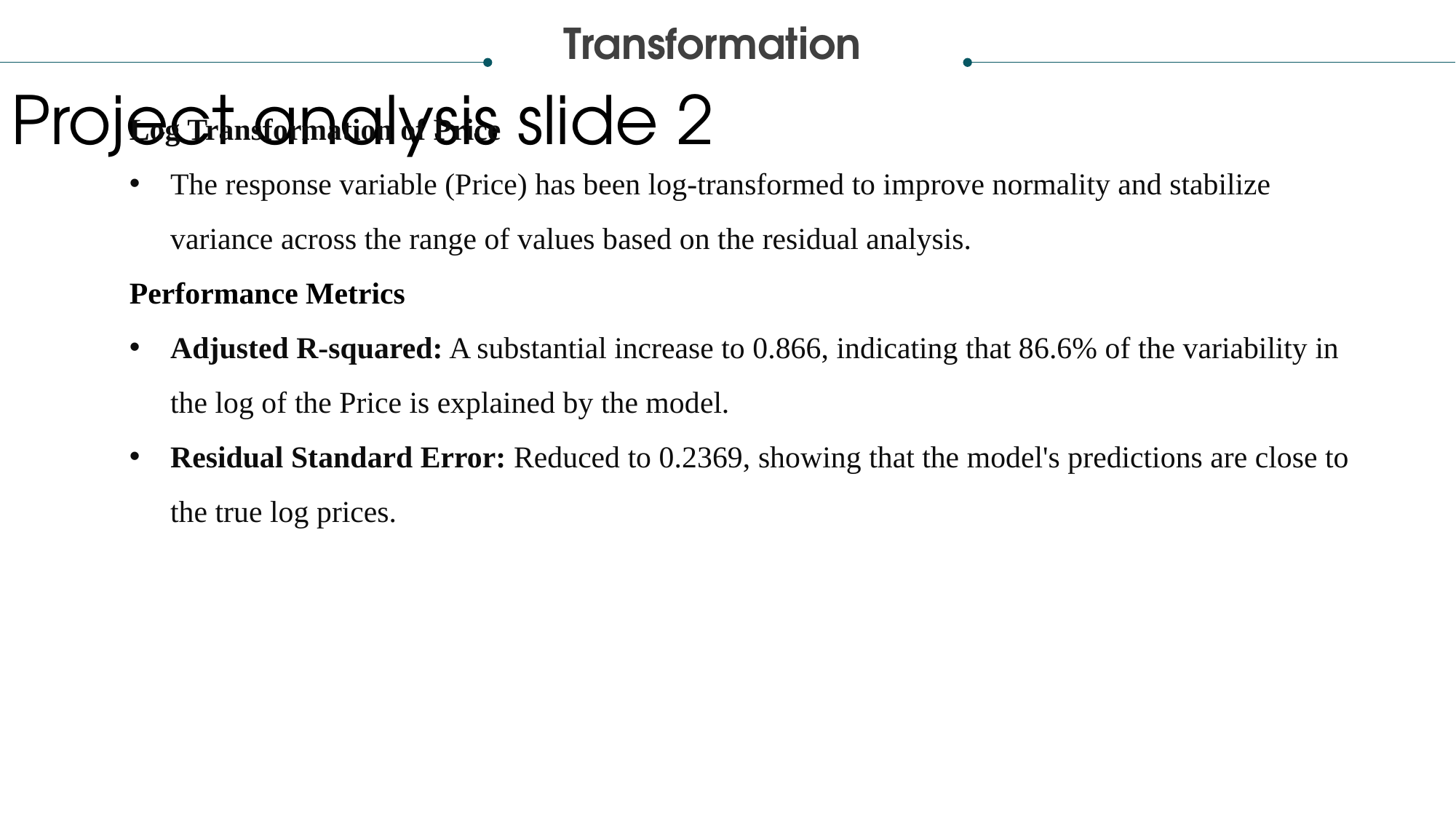

Transformation
Project analysis slide 2
Log Transformation of Price
The response variable (Price) has been log-transformed to improve normality and stabilize variance across the range of values based on the residual analysis.
Performance Metrics
Adjusted R-squared: A substantial increase to 0.866, indicating that 86.6% of the variability in the log of the Price is explained by the model.
Residual Standard Error: Reduced to 0.2369, showing that the model's predictions are close to the true log prices.